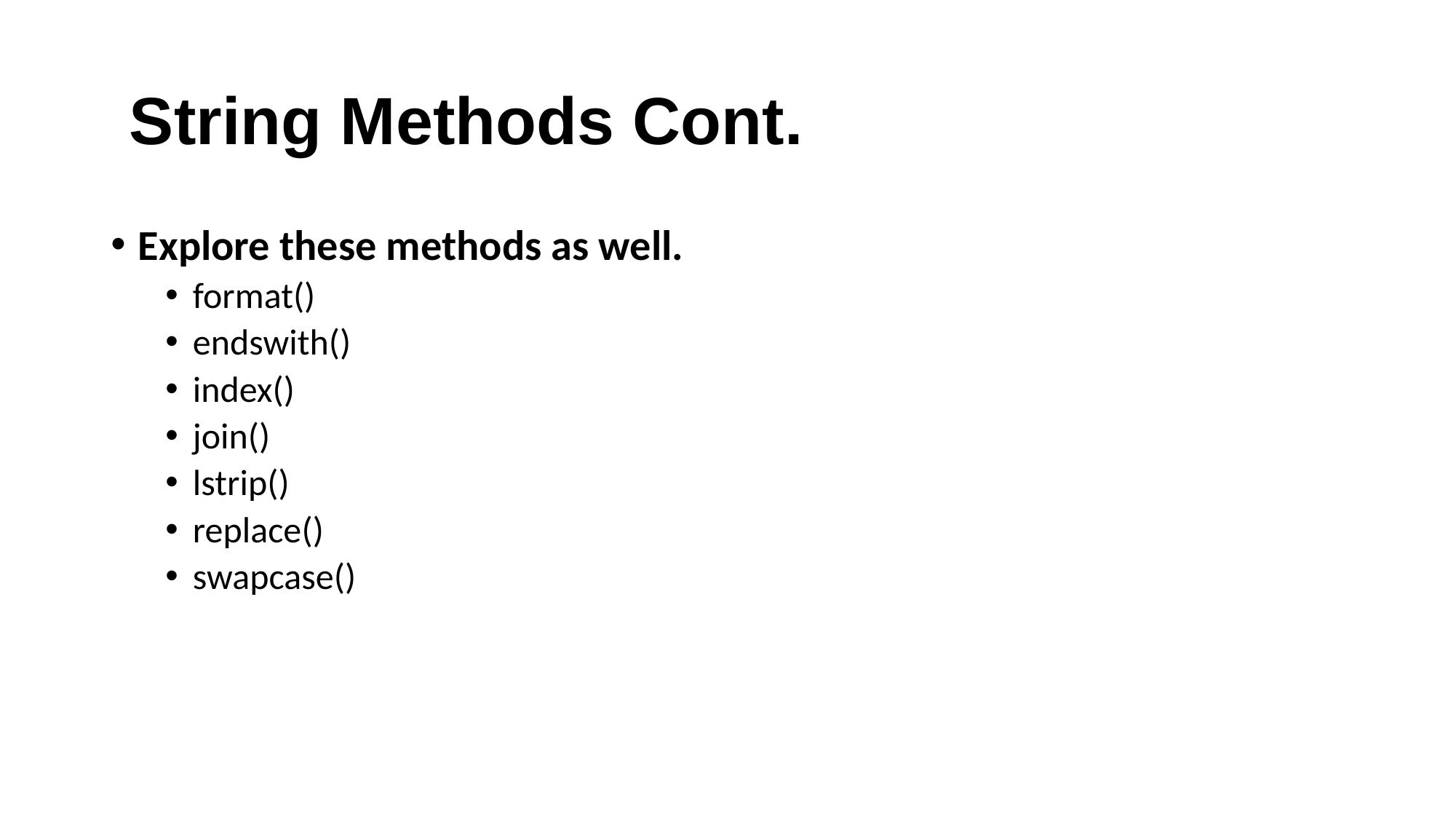

# String Methods Cont.
Explore these methods as well.
format()
endswith()
index()
join()
lstrip()
replace()
swapcase()